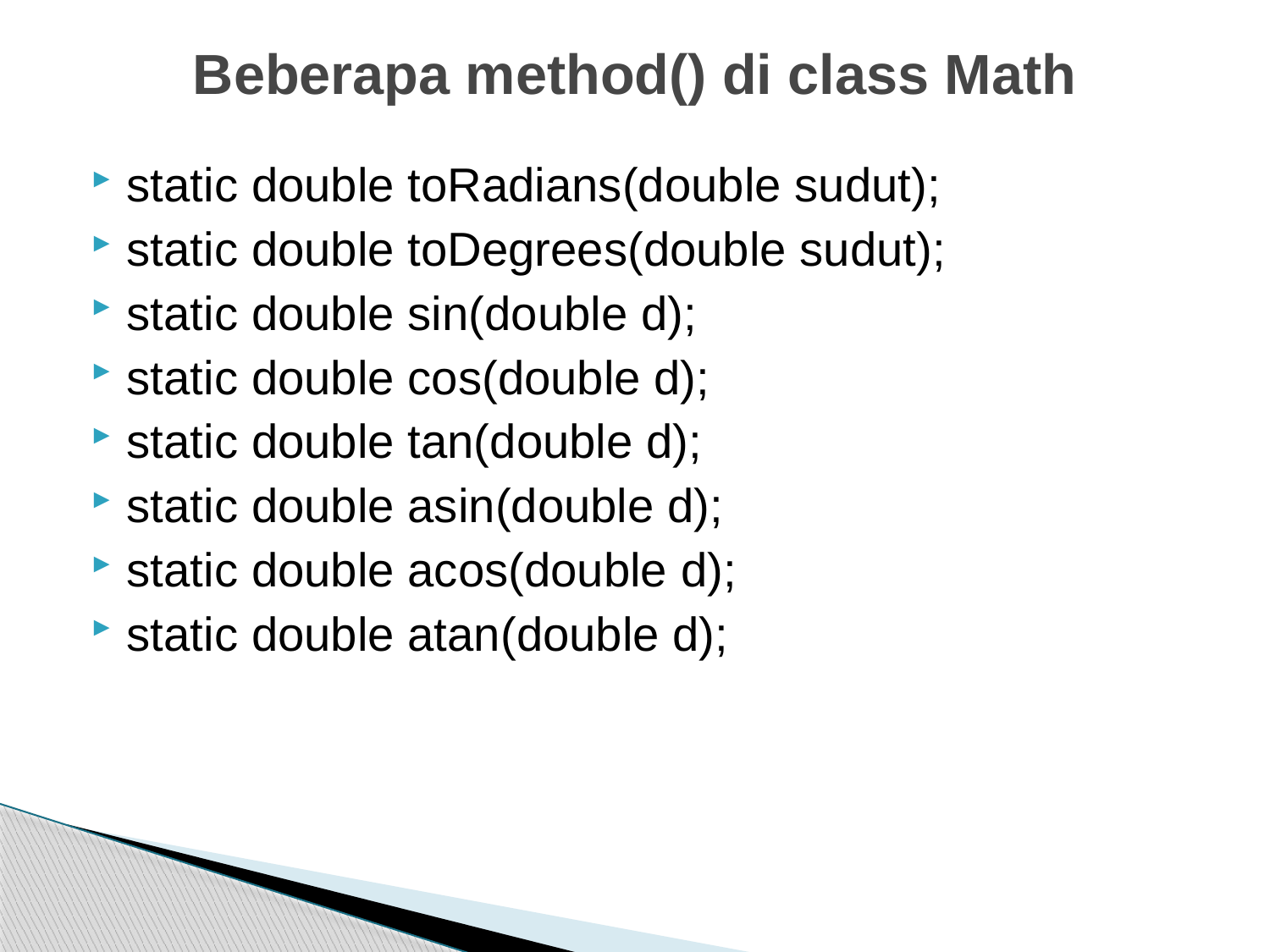

# Beberapa method() di class Math
static double toRadians(double sudut);
static double toDegrees(double sudut);
static double sin(double d);
static double cos(double d);
static double tan(double d);
static double asin(double d);
static double acos(double d);
static double atan(double d);